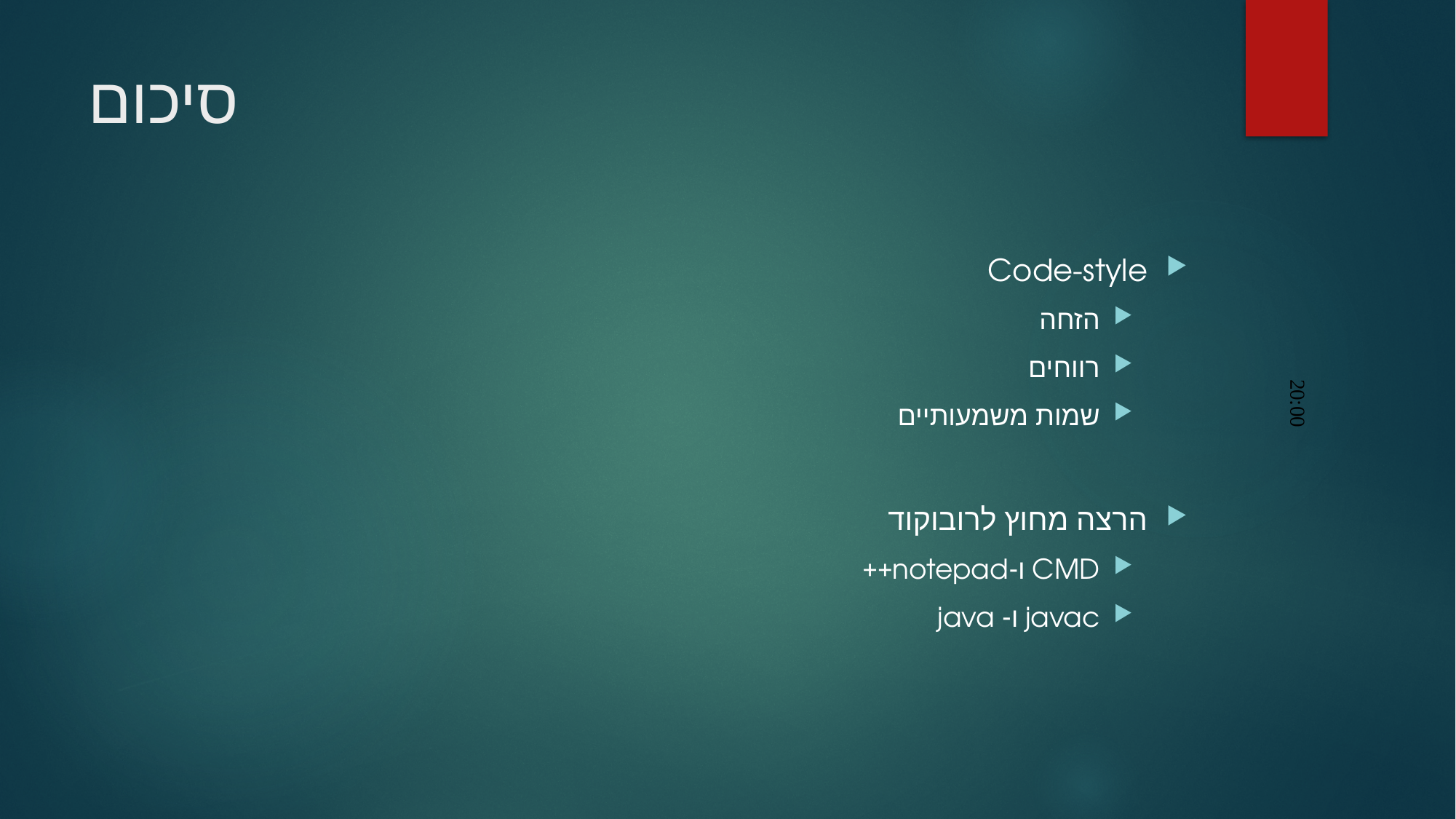

# סיכום
Code-style
הזחה
רווחים
שמות משמעותיים

הרצה מחוץ לרובוקוד
CMD ו-notepad++
javac ו- java

20:00